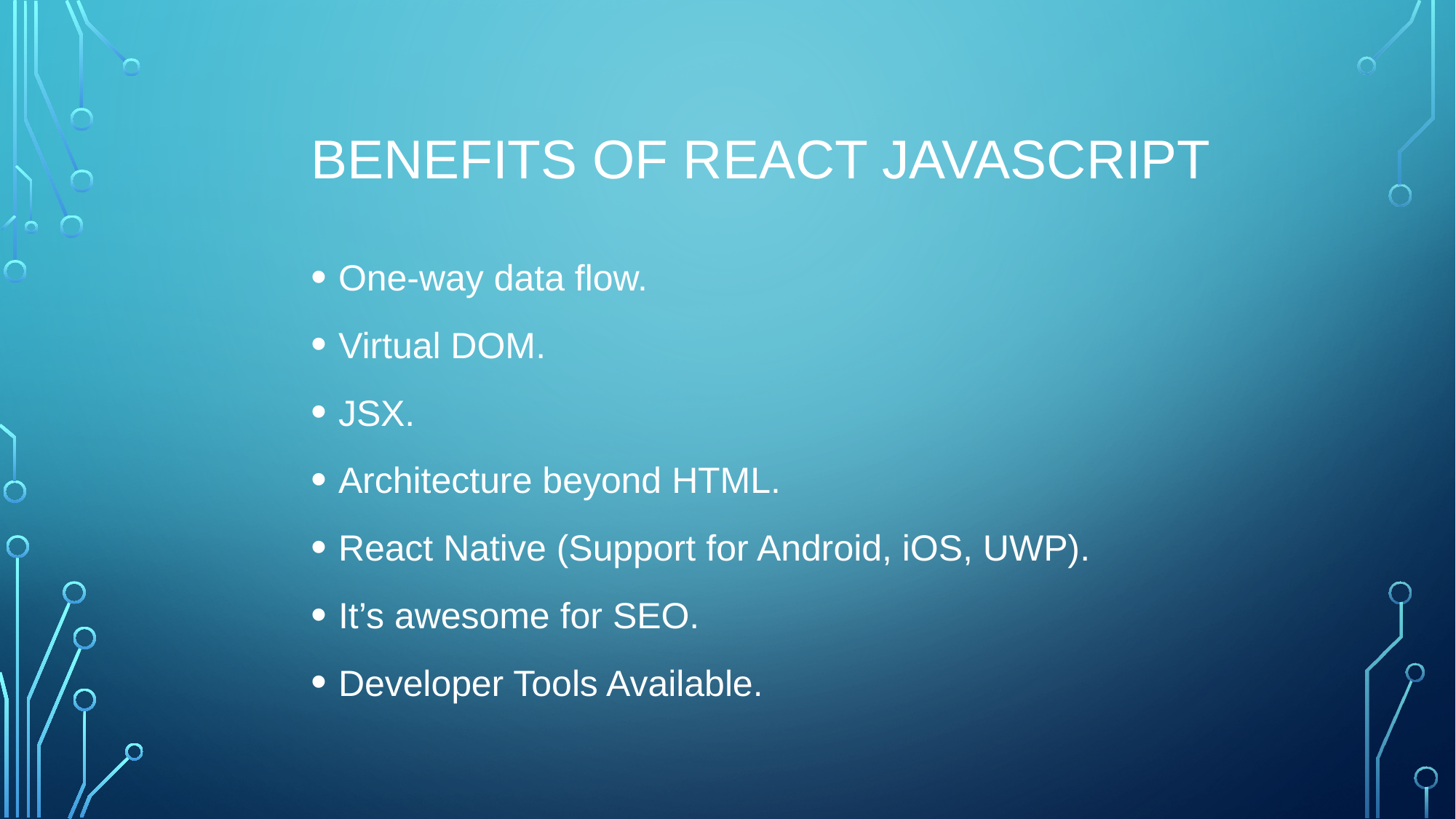

# Benefits of React Javascript
One-way data flow.
Virtual DOM.
JSX.
Architecture beyond HTML.
React Native (Support for Android, iOS, UWP).
It’s awesome for SEO.
Developer Tools Available.